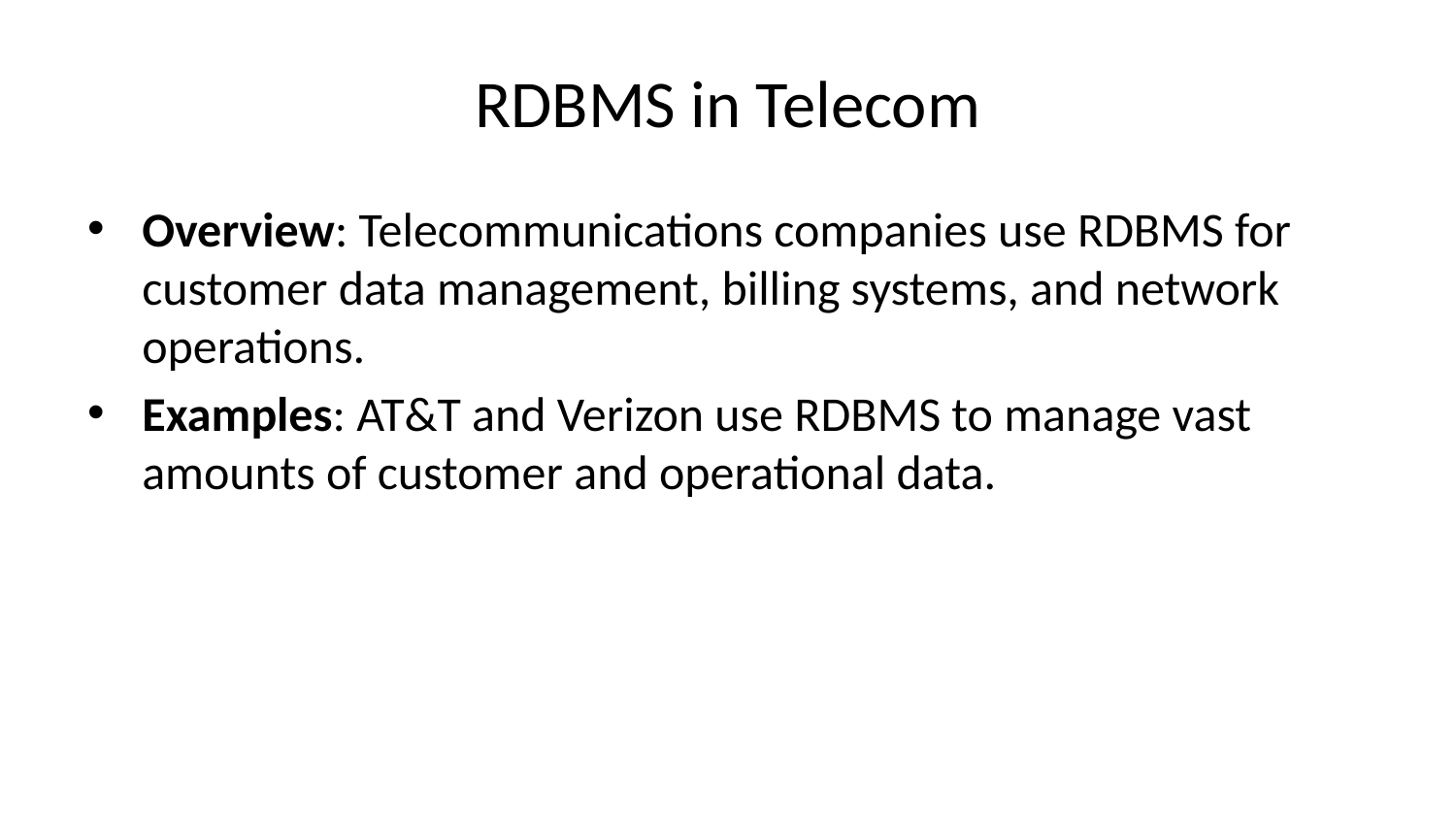

# RDBMS in Telecom
Overview: Telecommunications companies use RDBMS for customer data management, billing systems, and network operations.
Examples: AT&T and Verizon use RDBMS to manage vast amounts of customer and operational data.